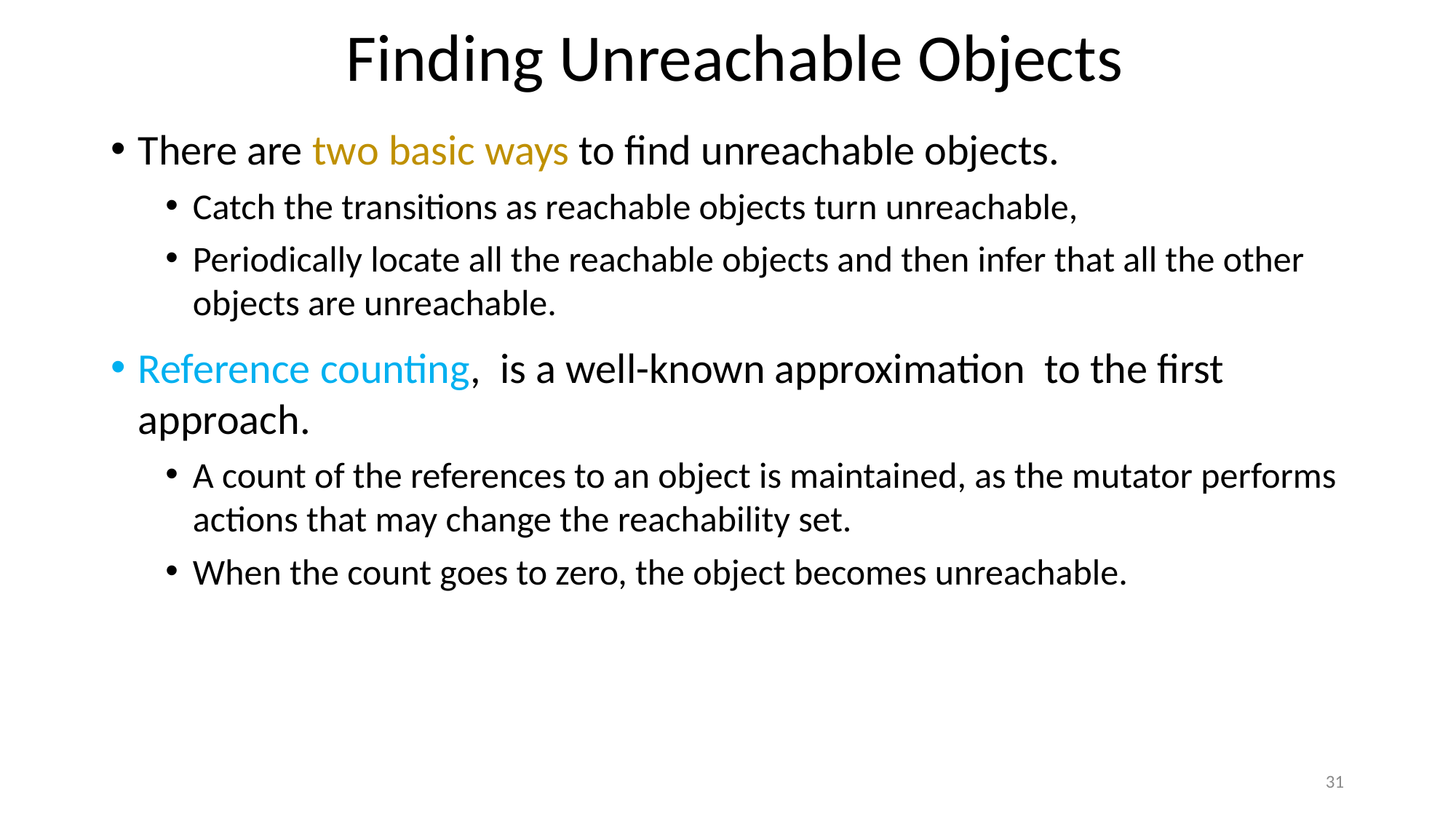

# Finding Unreachable Objects
There are two basic ways to find unreachable objects.
Catch the transitions as reachable objects turn unreachable,
Periodically locate all the reachable objects and then infer that all the other objects are unreachable.
Reference counting,  is a well-known approximation  to the first approach.
A count of the references to an object is maintained, as the mutator performs actions that may change the reachability set.
When the count goes to zero, the object becomes unreachable.
31